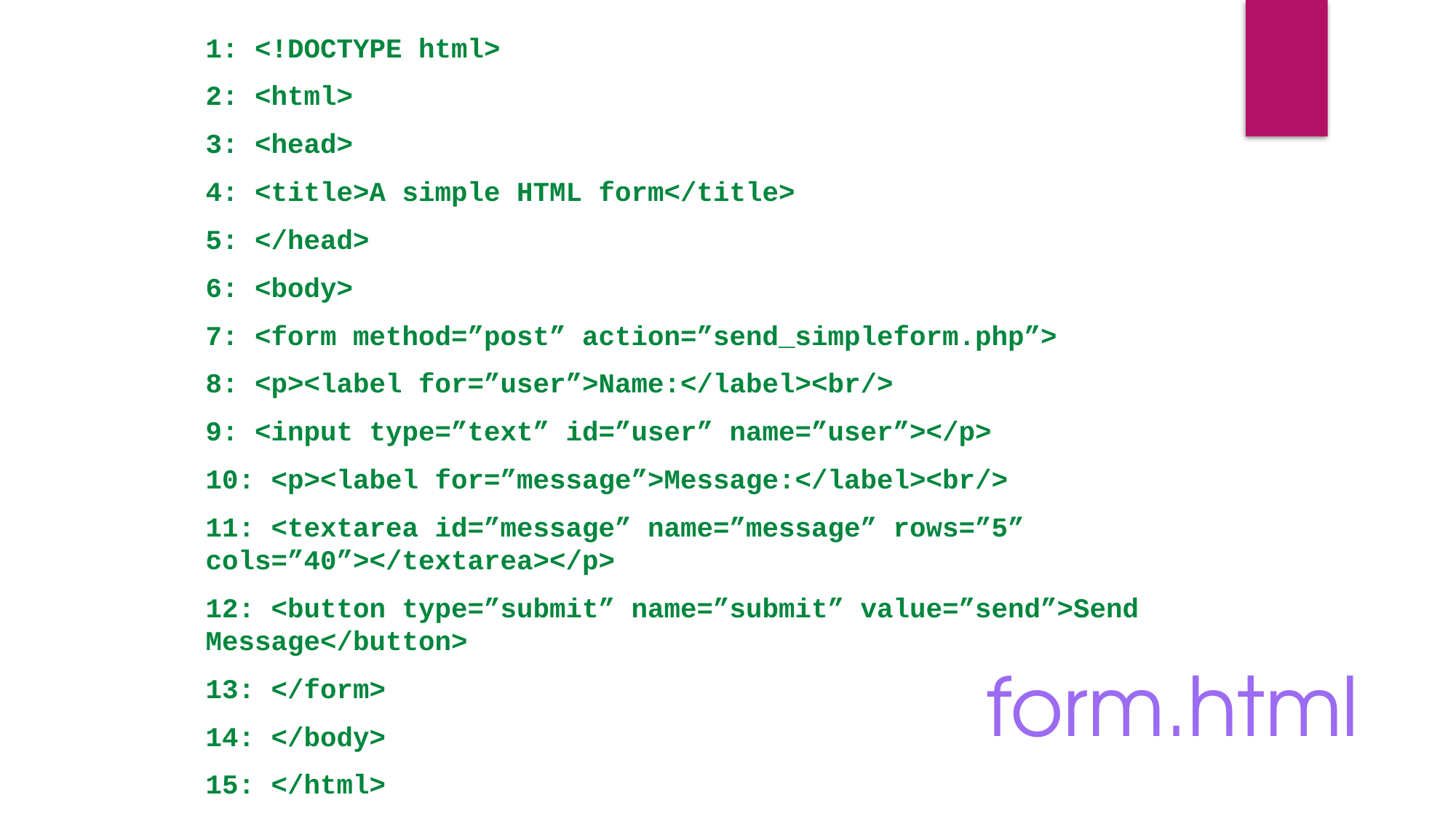

1: <!DOCTYPE html>
2: <html>
3: <head>
4: <title>A simple HTML form</title>
5: </head>
6: <body>
7: <form method=”post” action=”send_simpleform.php”>
8: <p><label for=”user”>Name:</label><br/>
9: <input type=”text” id=”user” name=”user”></p>
10: <p><label for=”message”>Message:</label><br/>
11: <textarea id=”message” name=”message” rows=”5” cols=”40”></textarea></p>
12: <button type=”submit” name=”submit” value=”send”>Send Message</button>
13: </form>
14: </body>
15: </html>
form.html